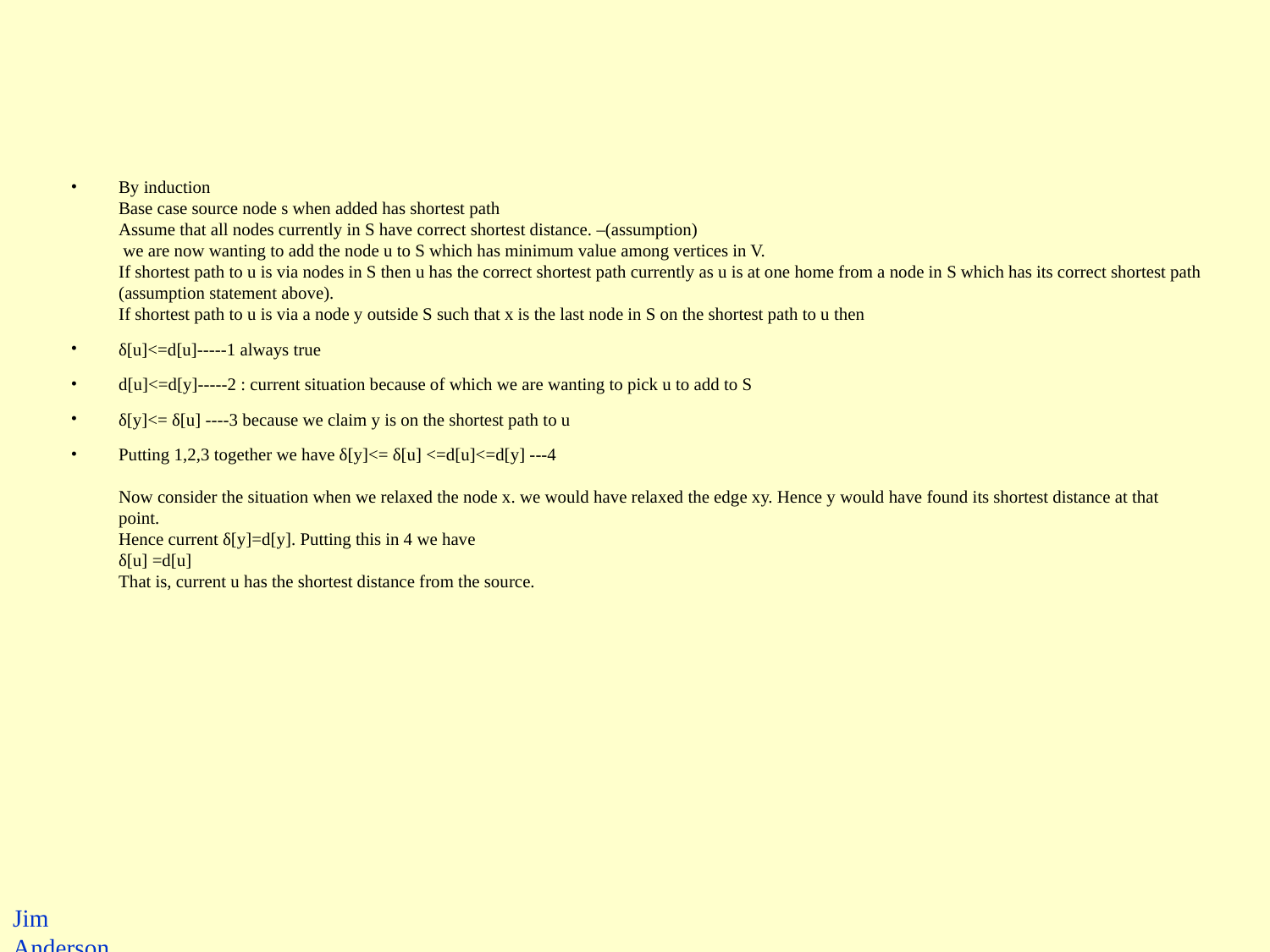

#
By induction
Base case source node s when added has shortest path
Assume that all nodes currently in S have correct shortest distance. –(assumption)
 we are now wanting to add the node u to S which has minimum value among vertices in V.
If shortest path to u is via nodes in S then u has the correct shortest path currently as u is at one home from a node in S which has its correct shortest path (assumption statement above).
If shortest path to u is via a node y outside S such that x is the last node in S on the shortest path to u then
δ[u]<=d[u]-----1 always true
d[u]<=d[y]-----2 : current situation because of which we are wanting to pick u to add to S
δ[y]<= δ[u] ----3 because we claim y is on the shortest path to u
Putting 1,2,3 together we have δ[y]<= δ[u] <=d[u]<=d[y] ---4
Now consider the situation when we relaxed the node x. we would have relaxed the edge xy. Hence y would have found its shortest distance at that point.
Hence current δ[y]=d[y]. Putting this in 4 we have
δ[u] =d[u]
That is, current u has the shortest distance from the source.